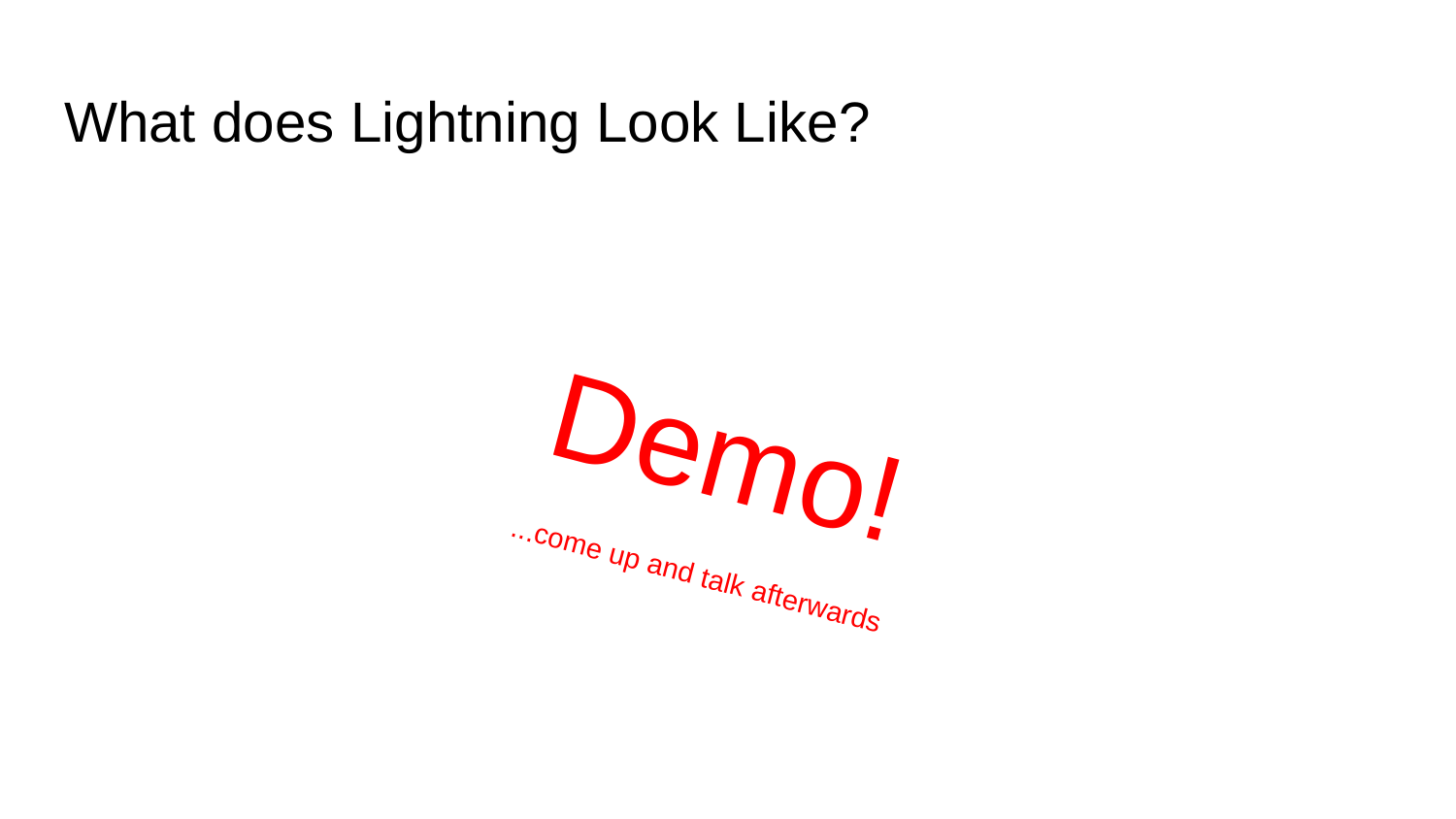

# What does Lightning Look Like?

Demo!
...come up and talk afterwards